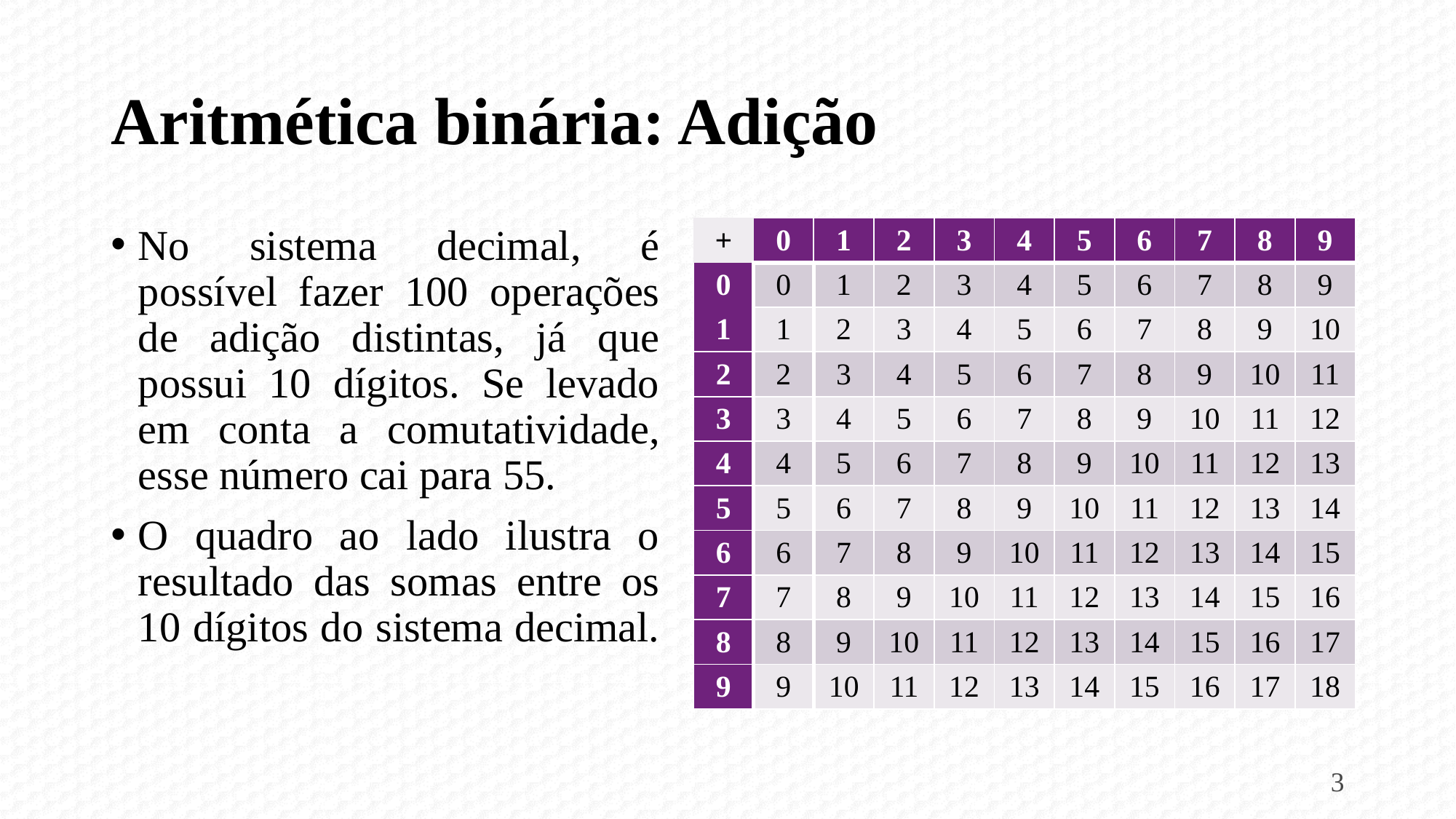

# Aritmética binária: Adição
No sistema decimal, é possível fazer 100 operações de adição distintas, já que possui 10 dígitos. Se levado em conta a comutatividade, esse número cai para 55.
O quadro ao lado ilustra o resultado das somas entre os 10 dígitos do sistema decimal.
| + | 0 | 1 | 2 | 3 | 4 | 5 | 6 | 7 | 8 | 9 |
| --- | --- | --- | --- | --- | --- | --- | --- | --- | --- | --- |
| 0 | 0 | 1 | 2 | 3 | 4 | 5 | 6 | 7 | 8 | 9 |
| 1 | 1 | 2 | 3 | 4 | 5 | 6 | 7 | 8 | 9 | 10 |
| 2 | 2 | 3 | 4 | 5 | 6 | 7 | 8 | 9 | 10 | 11 |
| 3 | 3 | 4 | 5 | 6 | 7 | 8 | 9 | 10 | 11 | 12 |
| 4 | 4 | 5 | 6 | 7 | 8 | 9 | 10 | 11 | 12 | 13 |
| 5 | 5 | 6 | 7 | 8 | 9 | 10 | 11 | 12 | 13 | 14 |
| 6 | 6 | 7 | 8 | 9 | 10 | 11 | 12 | 13 | 14 | 15 |
| 7 | 7 | 8 | 9 | 10 | 11 | 12 | 13 | 14 | 15 | 16 |
| 8 | 8 | 9 | 10 | 11 | 12 | 13 | 14 | 15 | 16 | 17 |
| 9 | 9 | 10 | 11 | 12 | 13 | 14 | 15 | 16 | 17 | 18 |
3